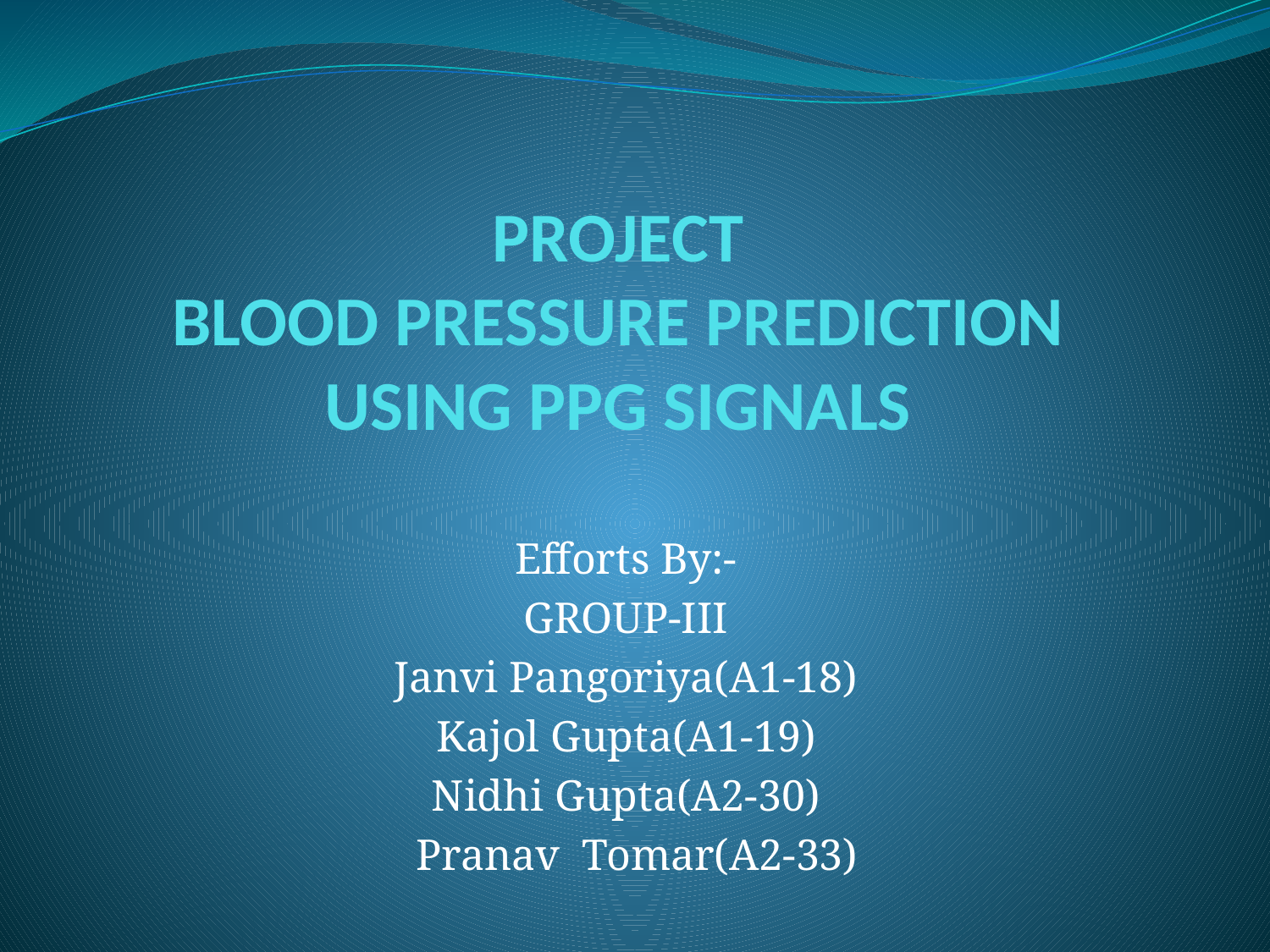

# PROJECT BLOOD PRESSURE PREDICTION USING PPG SIGNALS
Efforts By:-
GROUP-III
Janvi Pangoriya(A1-18)
Kajol Gupta(A1-19)
Nidhi Gupta(A2-30)
  Pranav  Tomar(A2-33)